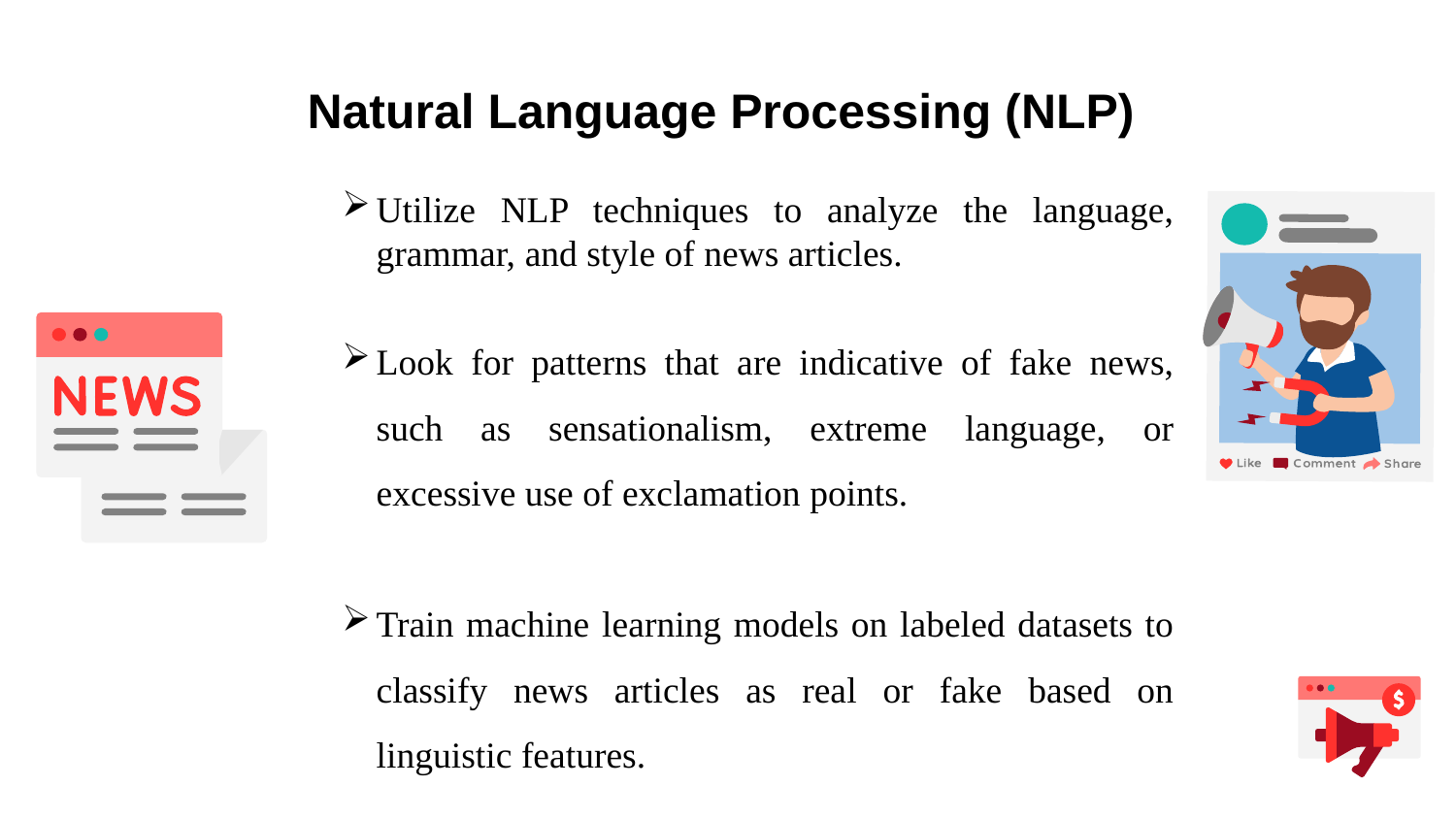

# Natural Language Processing (NLP)
Utilize NLP techniques to analyze the language, grammar, and style of news articles.

Look for patterns that are indicative of fake news, such as sensationalism, extreme language, or excessive use of exclamation points.

Train machine learning models on labeled datasets to classify news articles as real or fake based on linguistic features.